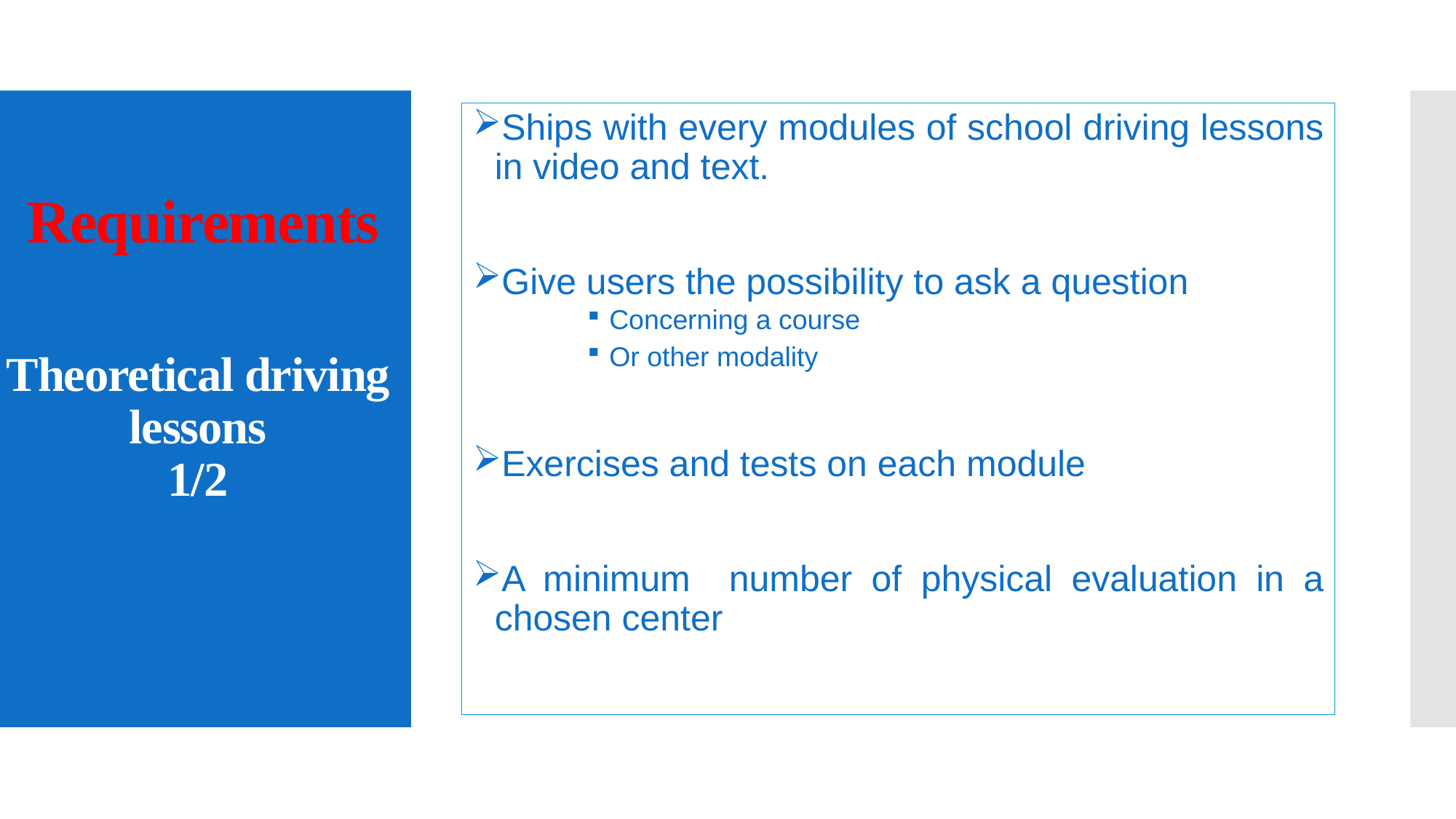

Ships with every modules of school driving lessons in video and text.

Give users the possibility to ask a question
Concerning a course
Or other modality

Exercises and tests on each module

A minimum  number of physical evaluation in a chosen center
# Requirements
Theoretical driving lessons
1/2